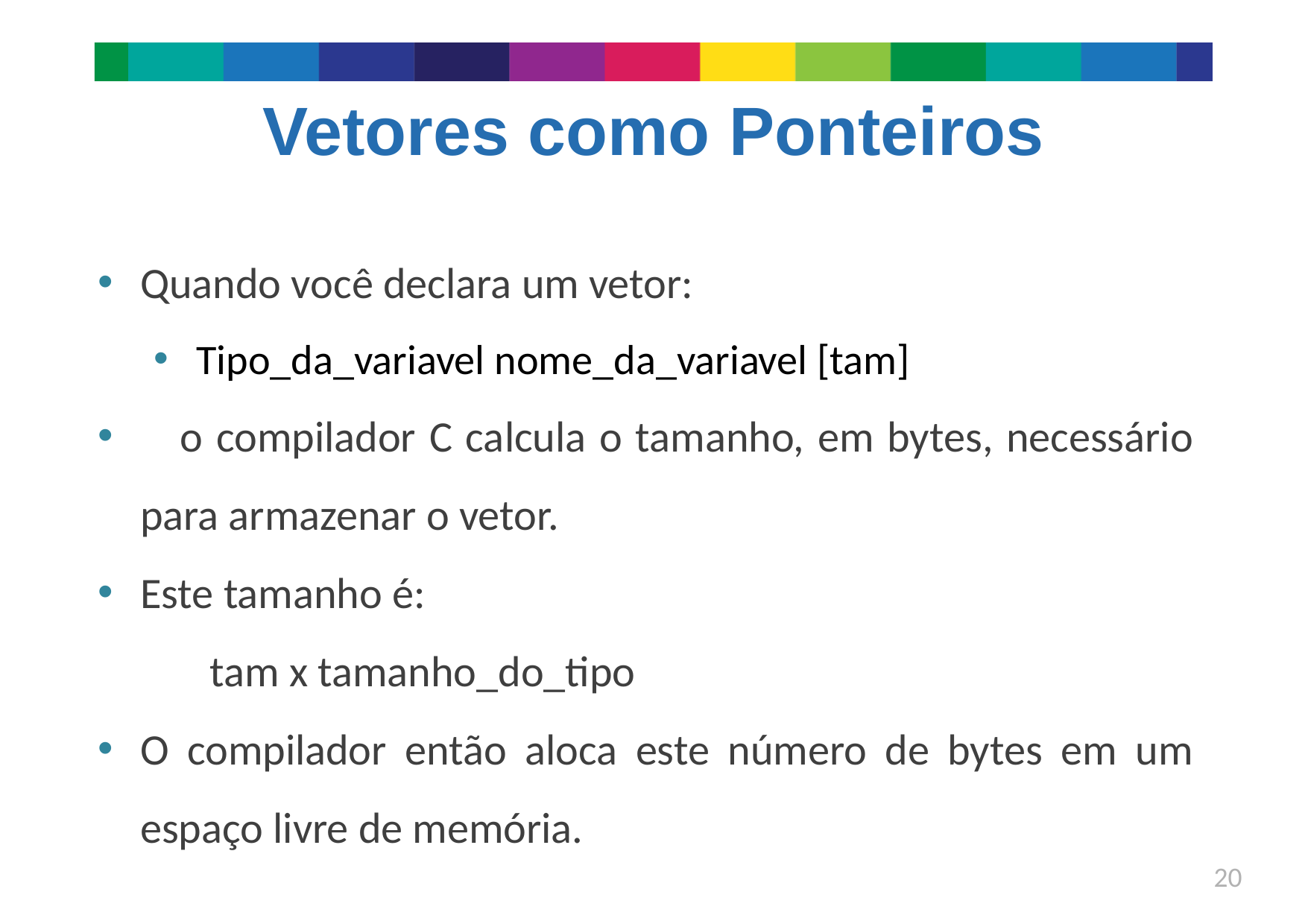

# Vetores como Ponteiros
Quando você declara um vetor:
Tipo_da_variavel nome_da_variavel [tam]
   o compilador C calcula o tamanho, em bytes, necessário para armazenar o vetor.
Este tamanho é:
	tam x tamanho_do_tipo
O compilador então aloca este número de bytes em um espaço livre de memória.

20